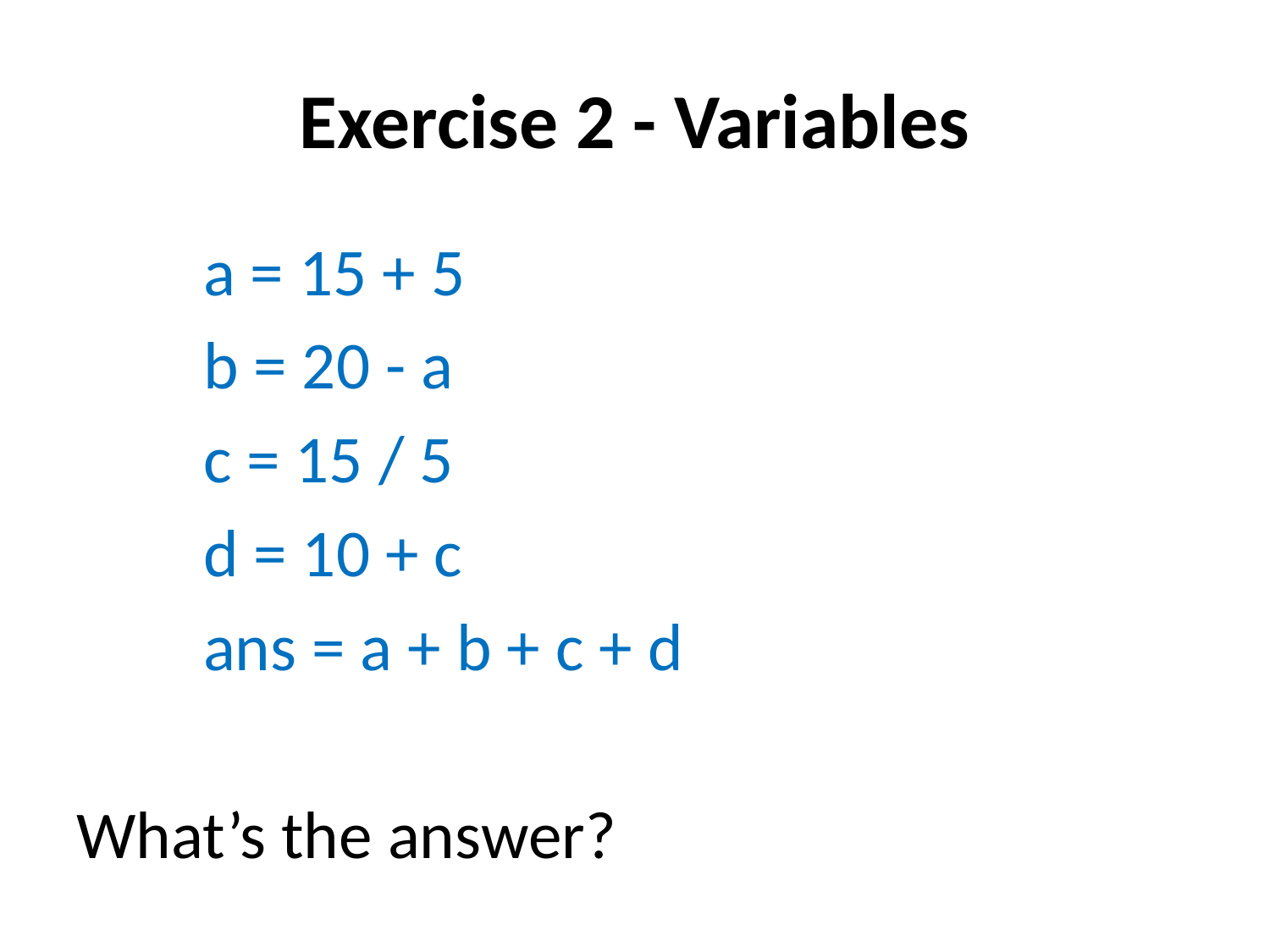

# Exercise 2 - Variables
	a = 15 + 5
	b = 20 - a
	c = 15 / 5
	d = 10 + c
	ans = a + b + c + d

What’s the answer?